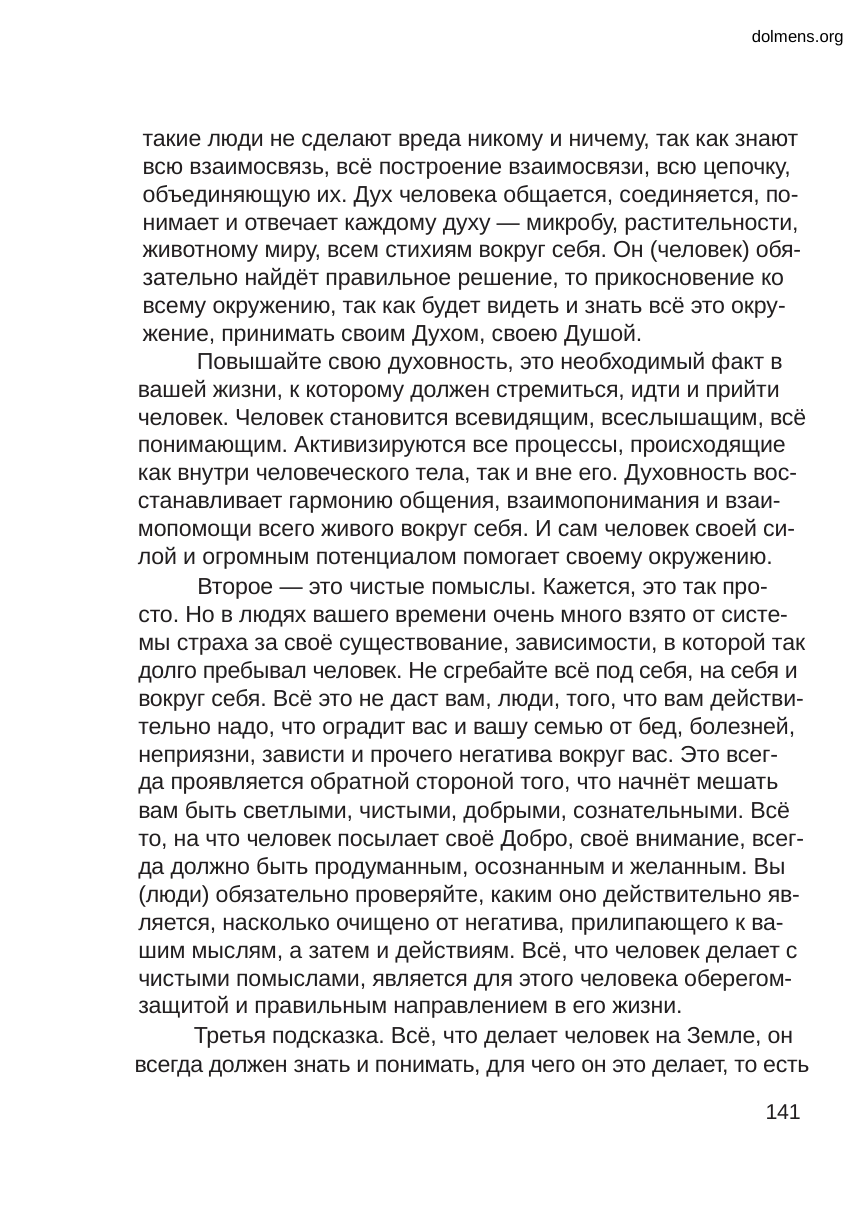

dolmens.org

такие люди не сделают вреда никому и ничему, так как знают
всю взаимосвязь, всё построение взаимосвязи, всю цепочку,
объединяющую их. Дух человека общается, соединяется, по-
нимает и отвечает каждому духу — микробу, растительности,
животному миру, всем стихиям вокруг себя. Он (человек) обя-
зательно найдёт правильное решение, то прикосновение ко
всему окружению, так как будет видеть и знать всё это окру-
жение, принимать своим Духом, своею Душой.

Повышайте свою духовность, это необходимый факт в
вашей жизни, к которому должен стремиться, идти и прийти
человек. Человек становится всевидящим, всеслышащим, всё
понимающим. Активизируются все процессы, происходящие
как внутри человеческого тела, так и вне его. Духовность вос-
станавливает гармонию общения, взаимопонимания и взаи-
мопомощи всего живого вокруг себя. И сам человек своей си-
лой и огромным потенциалом помогает своему окружению.

Второе — это чистые помыслы. Кажется, это так про-
сто. Но в людях вашего времени очень много взято от систе-
мы страха за своё существование, зависимости, в которой так
долго пребывал человек. Не сгребайте всё под себя, на себя и
вокруг себя. Всё это не даст вам, люди, того, что вам действи-
тельно надо, что оградит вас и вашу семью от бед, болезней,
неприязни, зависти и прочего негатива вокруг вас. Это всег-
да проявляется обратной стороной того, что начнёт мешать
вам быть светлыми, чистыми, добрыми, сознательными. Всё
то, на что человек посылает своё Добро, своё внимание, всег-
да должно быть продуманным, осознанным и желанным. Вы
(люди) обязательно проверяйте, каким оно действительно яв-
ляется, насколько очищено от негатива, прилипающего к ва-
шим мыслям, а затем и действиям. Всё, что человек делает с
чистыми помыслами, является для этого человека оберегом-
защитой и правильным направлением в его жизни.

Третья подсказка. Всё, что делает человек на Земле, он
всегда должен знать и понимать, для чего он это делает, то есть

141